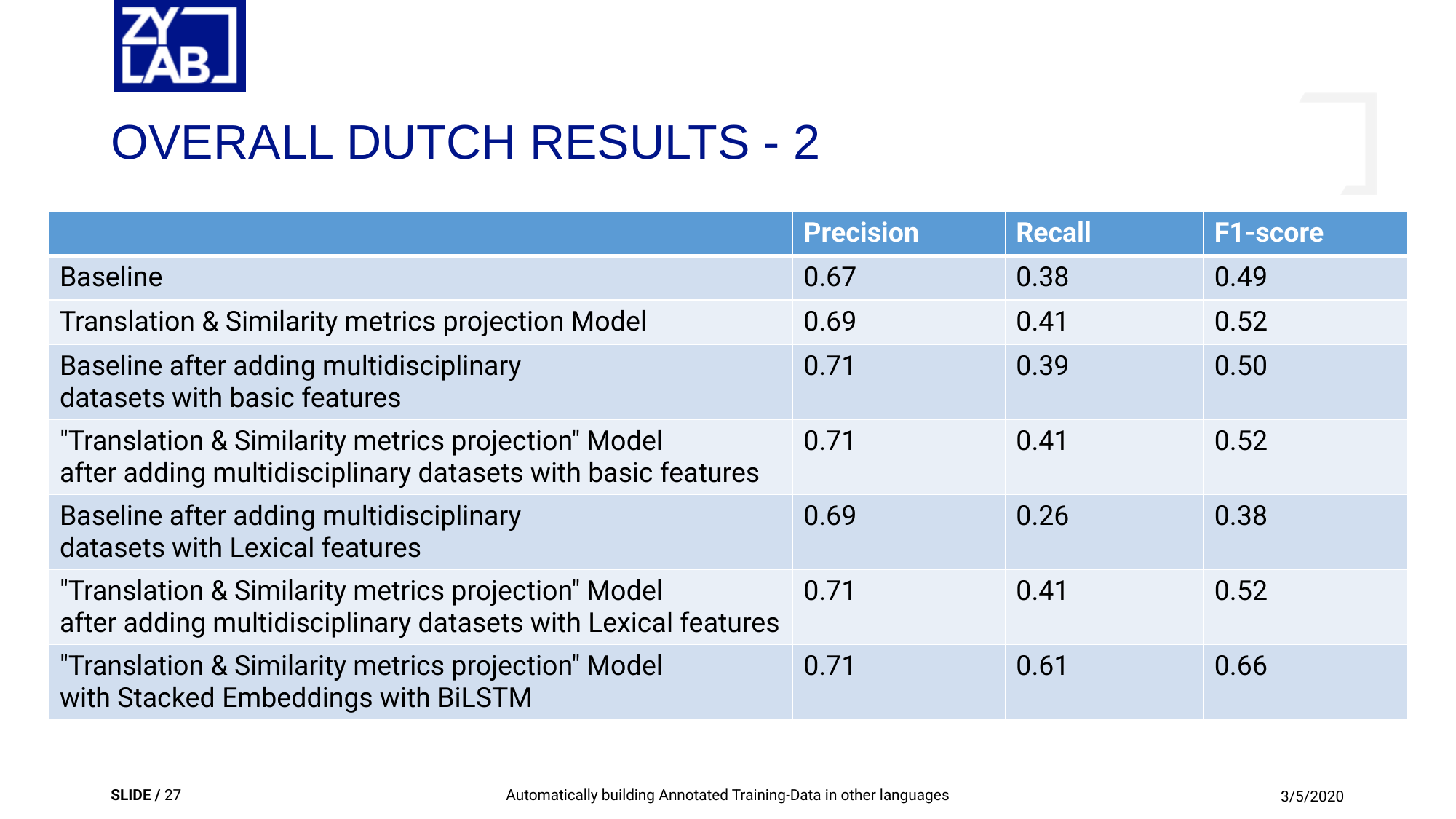

# Overall dutch results - 2
|  | Precision | Recall | F1-score |
| --- | --- | --- | --- |
| Baseline | 0.67 | 0.38 | 0.49 |
| Translation & Similarity metrics projection Model | 0.69 | 0.41 | 0.52 |
| Baseline after adding multidisciplinary datasets with basic features | 0.71 | 0.39 | 0.50 |
| "Translation & Similarity metrics projection" Model after adding multidisciplinary datasets with basic features | 0.71 | 0.41 | 0.52 |
| Baseline after adding multidisciplinary datasets with Lexical features | 0.69 | 0.26 | 0.38 |
| "Translation & Similarity metrics projection" Model after adding multidisciplinary datasets with Lexical features | 0.71 | 0.41 | 0.52 |
| "Translation & Similarity metrics projection" Model with Stacked Embeddings with BiLSTM | 0.71 | 0.61 | 0.66 |
SLIDE / 27
Automatically building Annotated Training-Data in other languages
3/5/2020